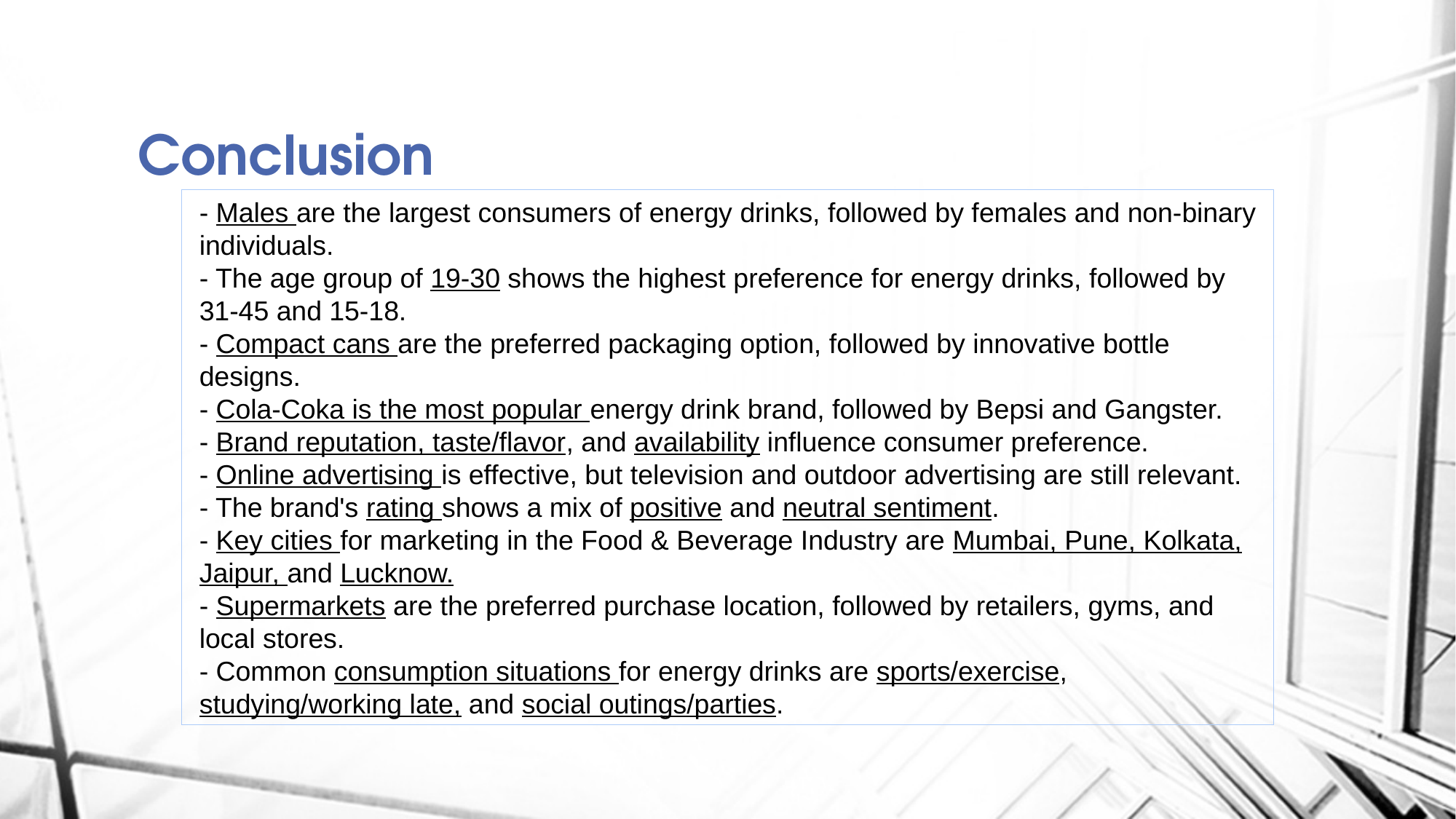

# Conclusion
- Males are the largest consumers of energy drinks, followed by females and non-binary individuals.
- The age group of 19-30 shows the highest preference for energy drinks, followed by 31-45 and 15-18.
- Compact cans are the preferred packaging option, followed by innovative bottle designs.
- Cola-Coka is the most popular energy drink brand, followed by Bepsi and Gangster.
- Brand reputation, taste/flavor, and availability influence consumer preference.
- Online advertising is effective, but television and outdoor advertising are still relevant.
- The brand's rating shows a mix of positive and neutral sentiment.
- Key cities for marketing in the Food & Beverage Industry are Mumbai, Pune, Kolkata, Jaipur, and Lucknow.
- Supermarkets are the preferred purchase location, followed by retailers, gyms, and local stores.
- Common consumption situations for energy drinks are sports/exercise, studying/working late, and social outings/parties.